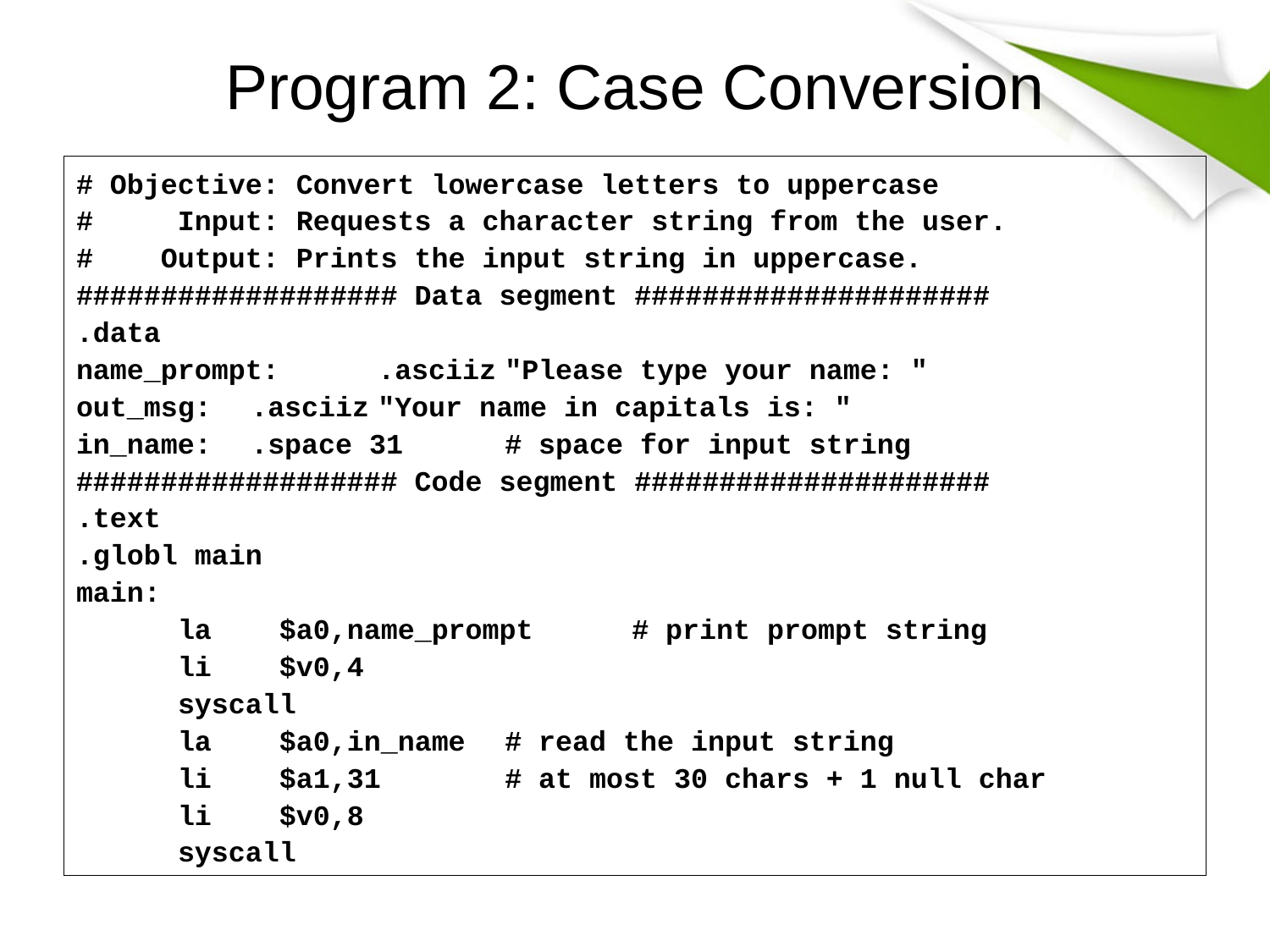

# Program 2: Case Conversion
# Objective: Convert lowercase letters to uppercase
#     Input: Requests a character string from the user.
#    Output: Prints the input string in uppercase.
################### Data segment #####################
.data
name_prompt:	.asciiz	"Please type your name: "
out_msg:	.asciiz	"Your name in capitals is: "
in_name:	.space 31	# space for input string
################### Code segment #####################
.text
.globl main
main:
      la    $a0,name_prompt	# print prompt string
      li    $v0,4
      syscall
      la    $a0,in_name	# read the input string
      li    $a1,31	# at most 30 chars + 1 null char
      li    $v0,8
      syscall